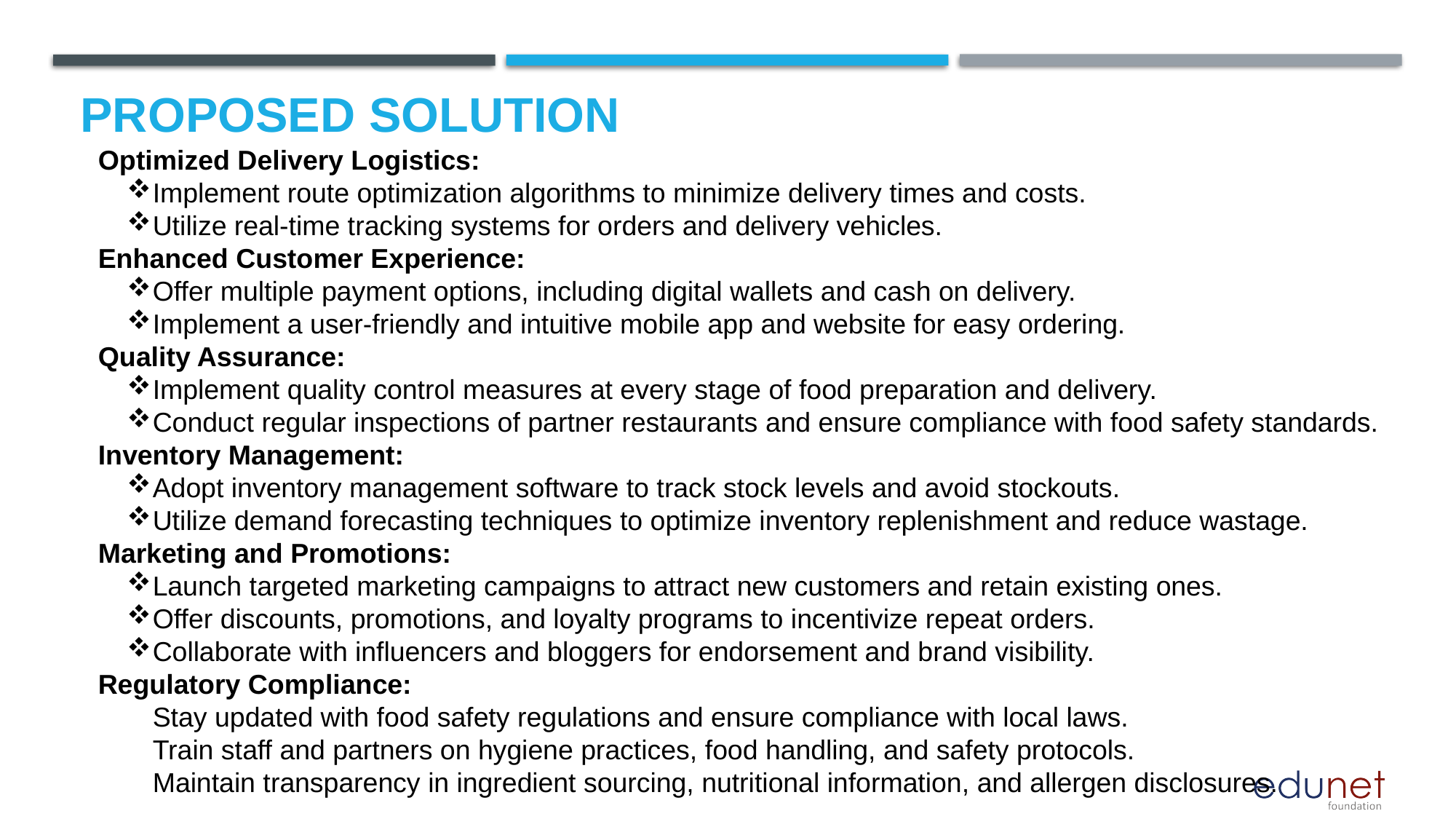

# Proposed Solution
Optimized Delivery Logistics:
Implement route optimization algorithms to minimize delivery times and costs.
Utilize real-time tracking systems for orders and delivery vehicles.
Enhanced Customer Experience:
Offer multiple payment options, including digital wallets and cash on delivery.
Implement a user-friendly and intuitive mobile app and website for easy ordering.
Quality Assurance:
Implement quality control measures at every stage of food preparation and delivery.
Conduct regular inspections of partner restaurants and ensure compliance with food safety standards.
Inventory Management:
Adopt inventory management software to track stock levels and avoid stockouts.
Utilize demand forecasting techniques to optimize inventory replenishment and reduce wastage.
Marketing and Promotions:
Launch targeted marketing campaigns to attract new customers and retain existing ones.
Offer discounts, promotions, and loyalty programs to incentivize repeat orders.
Collaborate with influencers and bloggers for endorsement and brand visibility.
Regulatory Compliance:
Stay updated with food safety regulations and ensure compliance with local laws.
Train staff and partners on hygiene practices, food handling, and safety protocols.
Maintain transparency in ingredient sourcing, nutritional information, and allergen disclosures.